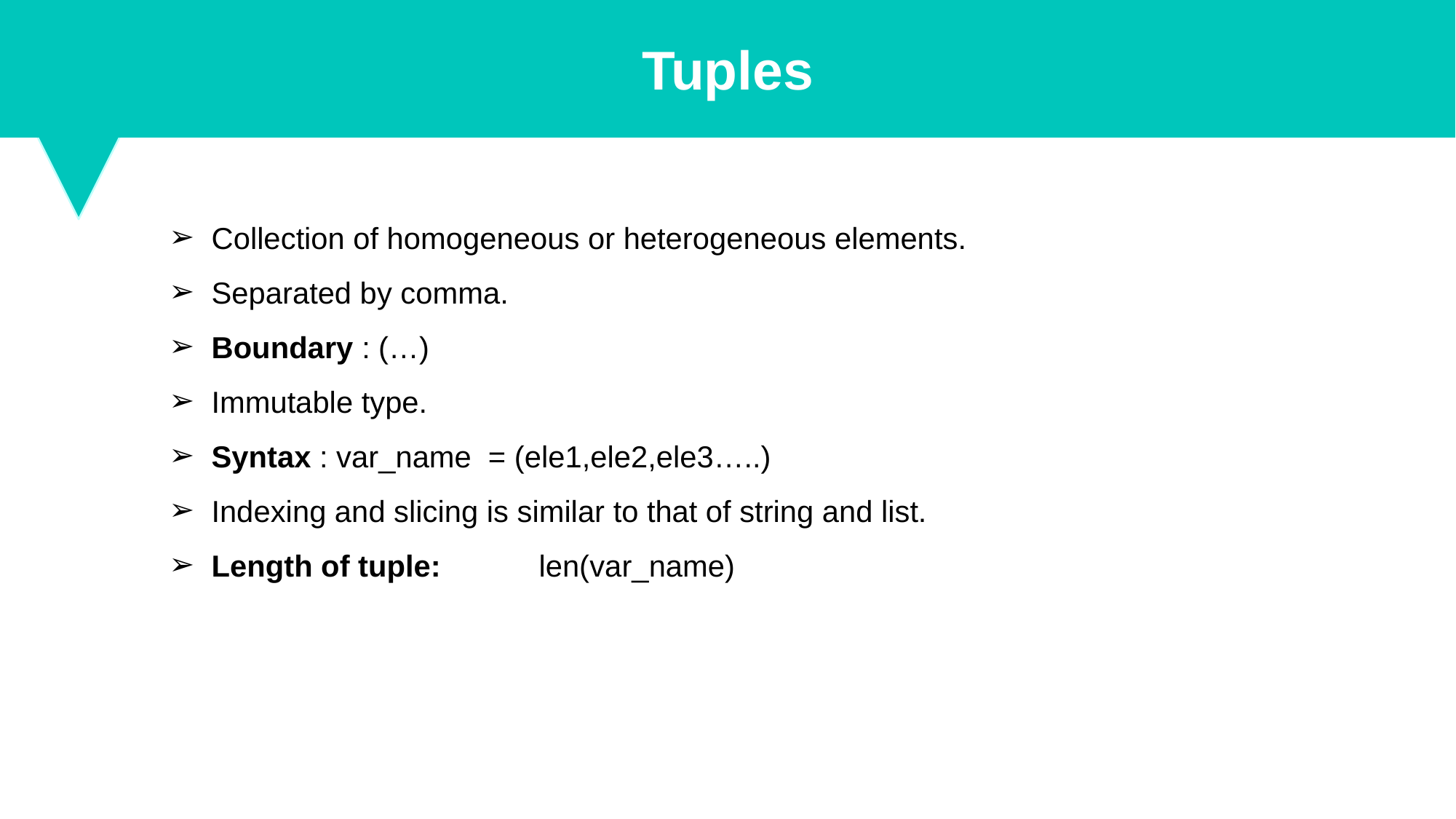

Tuples

Collection of homogeneous or heterogeneous elements.
Separated by comma.
Boundary : (…)
Immutable type.
Syntax : var_name  = (ele1,ele2,ele3…..)
Indexing and slicing is similar to that of string and list.
Length of tuple:	len(var_name)